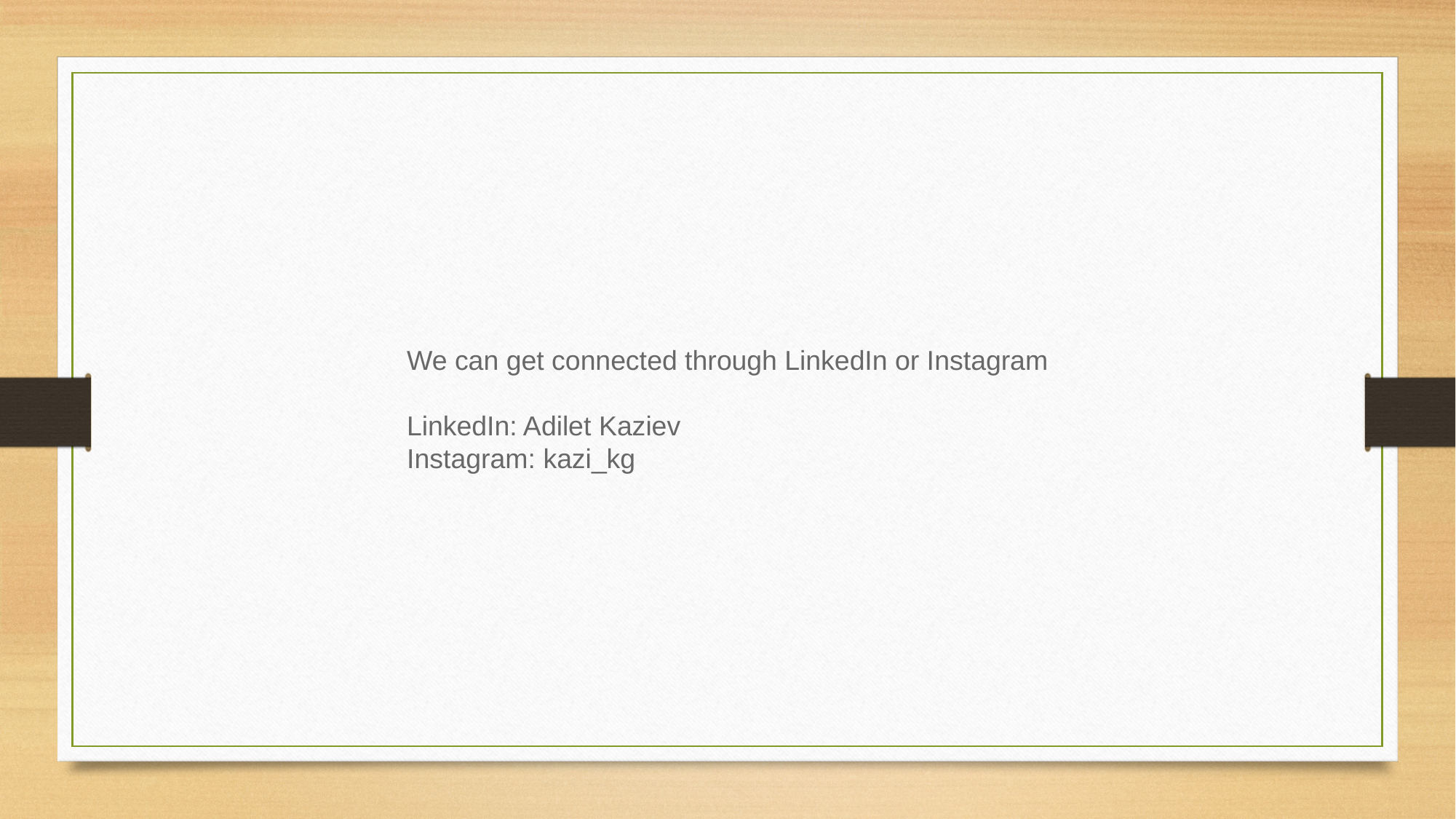

We can get connected through LinkedIn or Instagram

LinkedIn: Adilet Kaziev
Instagram: kazi_kg